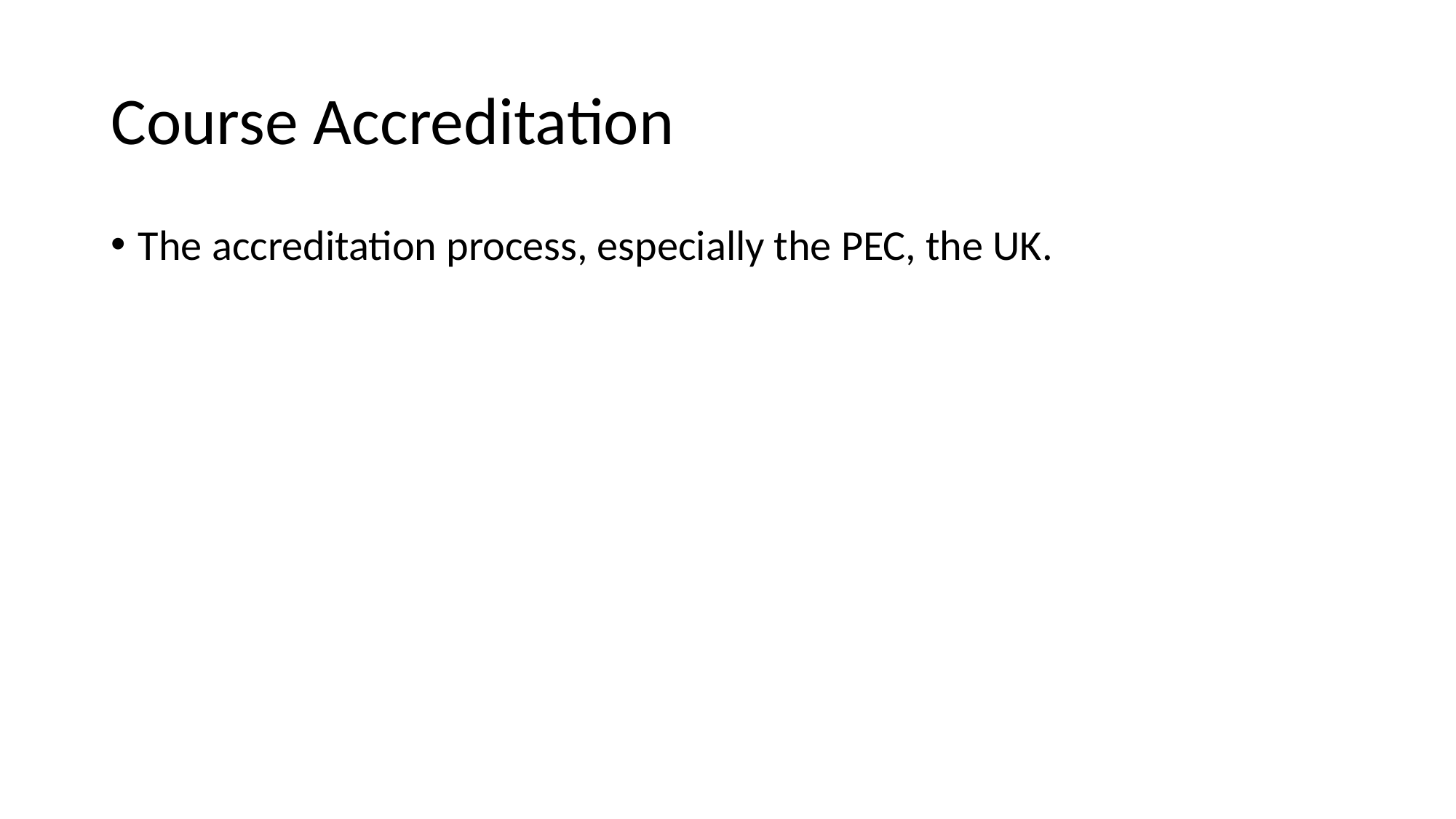

# Course Accreditation
The accreditation process, especially the PEC, the UK.